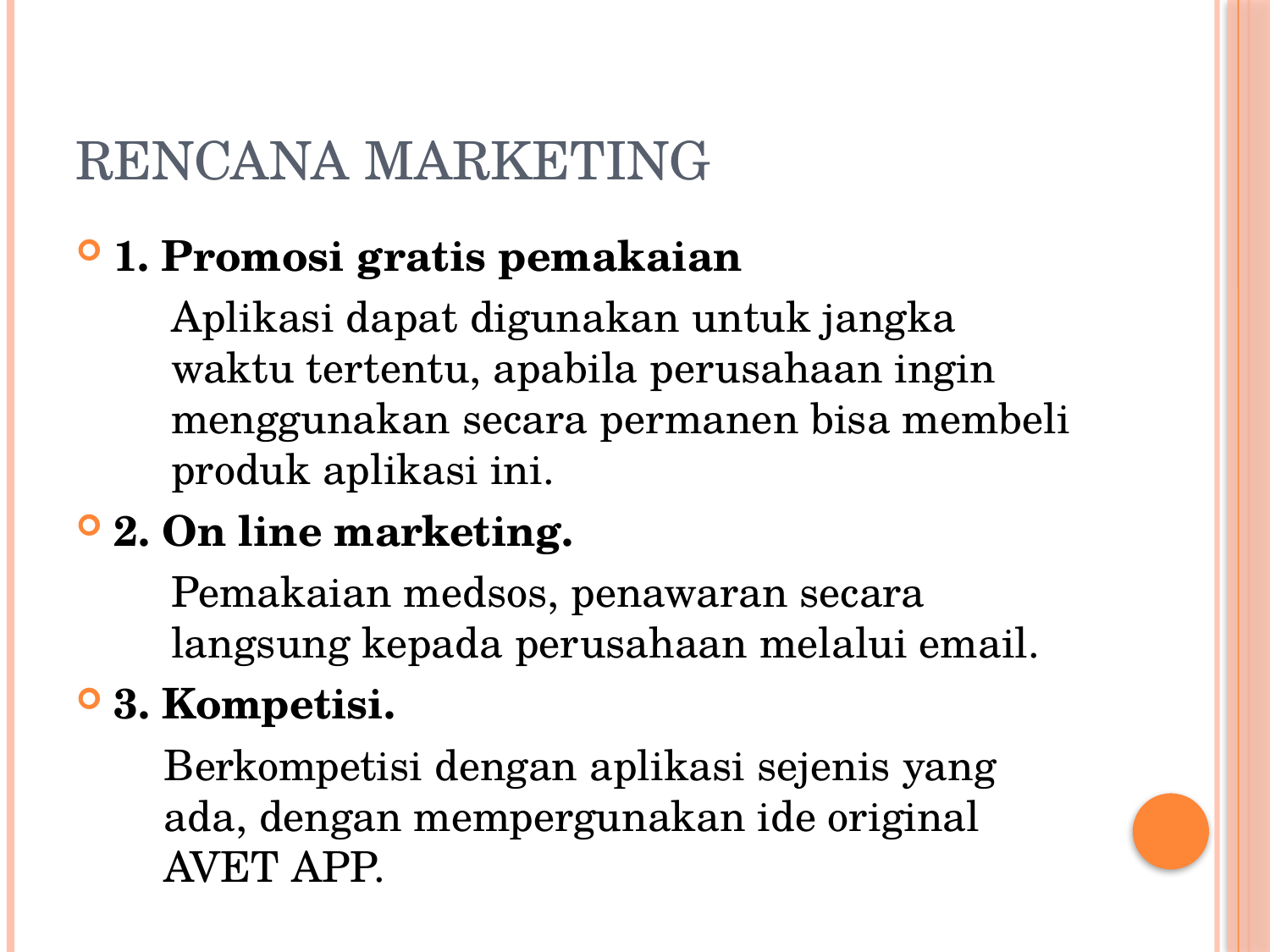

# Rencana Marketing
1. Promosi gratis pemakaian
Aplikasi dapat digunakan untuk jangka waktu tertentu, apabila perusahaan ingin menggunakan secara permanen bisa membeli produk aplikasi ini.
2. On line marketing.
Pemakaian medsos, penawaran secara langsung kepada perusahaan melalui email.
3. Kompetisi.
Berkompetisi dengan aplikasi sejenis yang ada, dengan mempergunakan ide original AVET APP.